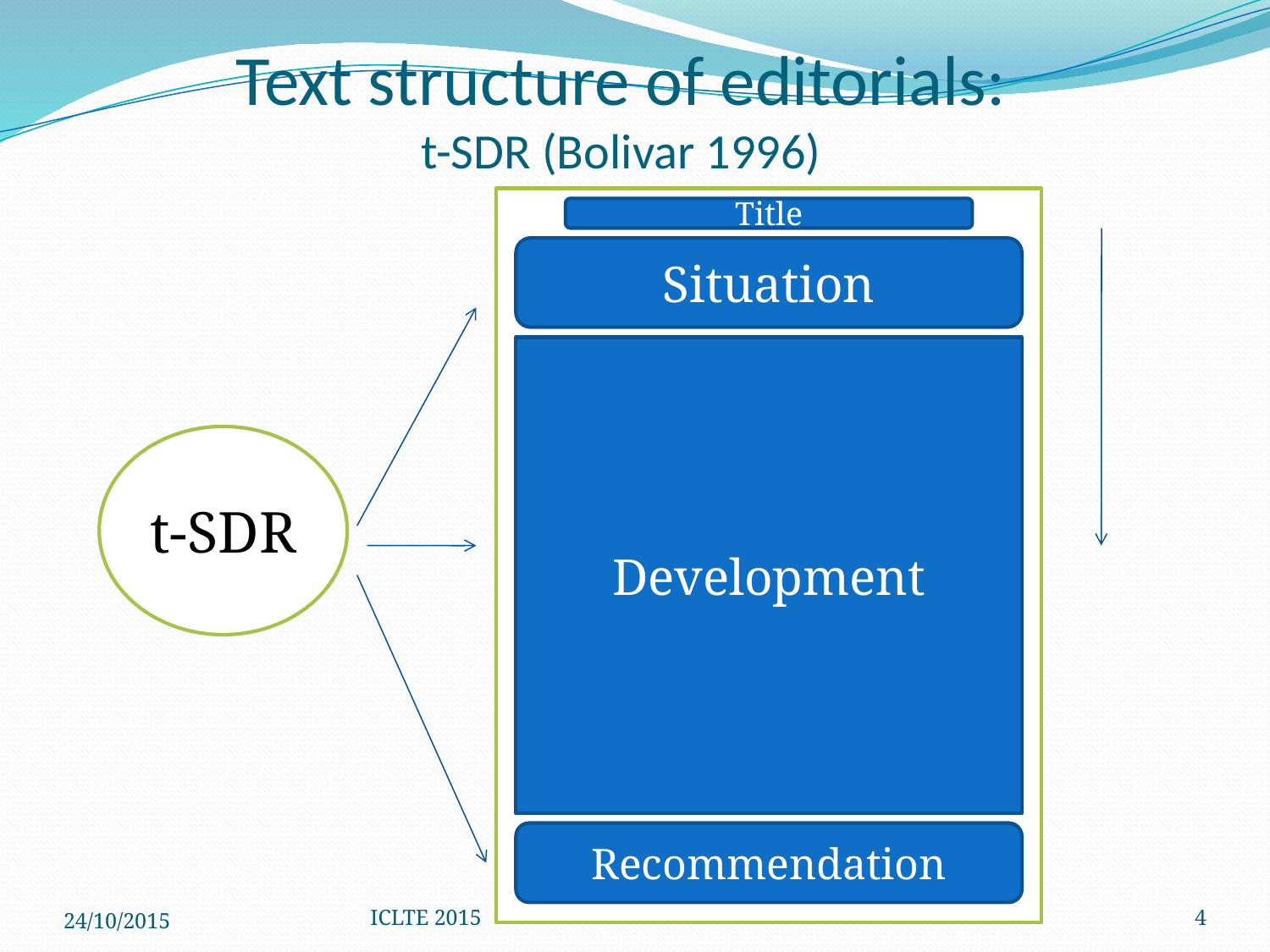

# Text structure of editorials: t-SDR (Bolivar 1996)

Title
Situation
Development
t-SDR
Recommendation
24/10/2015
ICLTE 2015
4